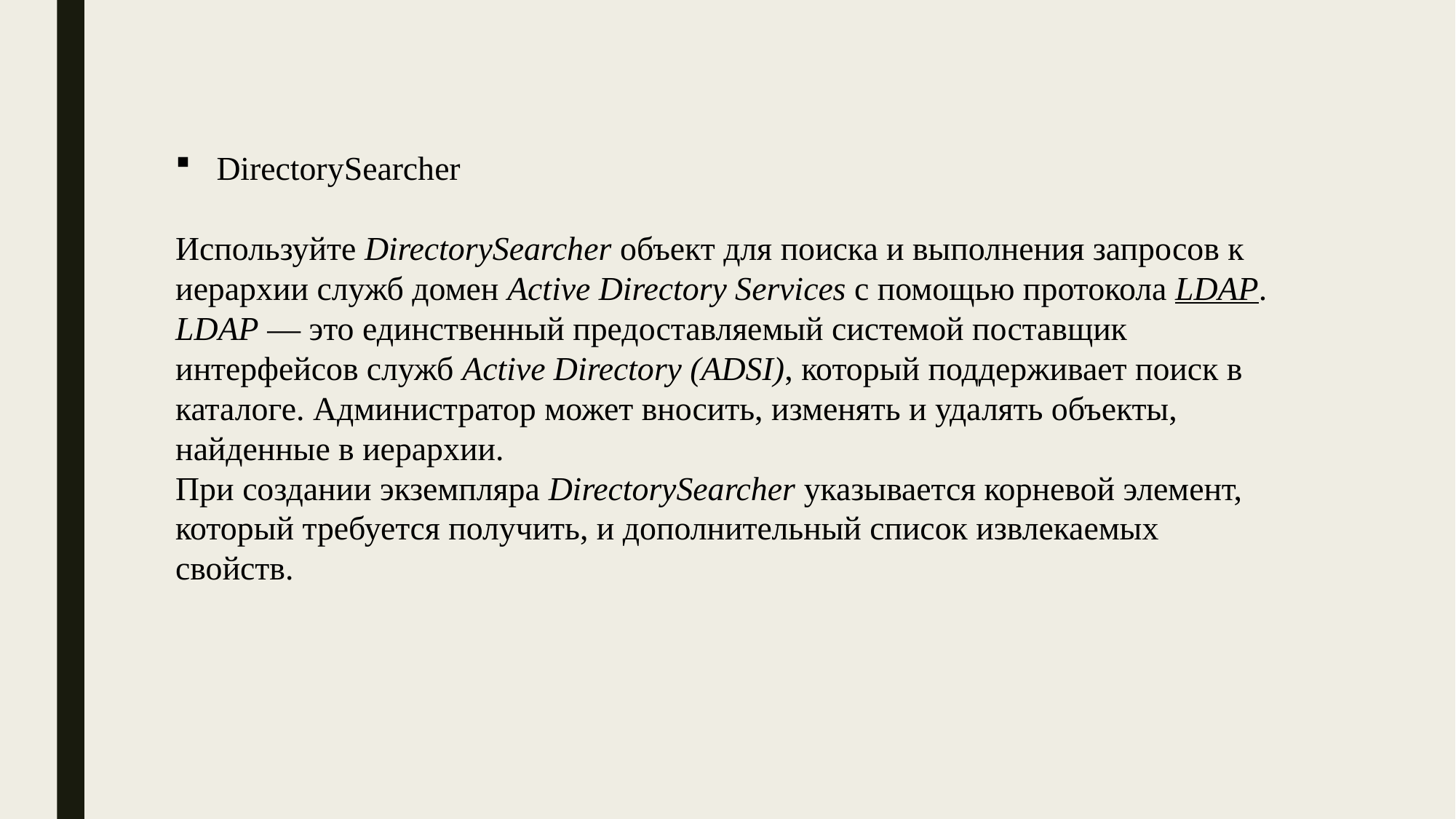

DirectorySearcher

Используйте DirectorySearcher объект для поиска и выполнения запросов к иерархии служб домен Active Directory Services с помощью протокола LDAP. LDAP — это единственный предоставляемый системой поставщик интерфейсов служб Active Directory (ADSI), который поддерживает поиск в каталоге. Администратор может вносить, изменять и удалять объекты, найденные в иерархии.
При создании экземпляра DirectorySearcher указывается корневой элемент, который требуется получить, и дополнительный список извлекаемых свойств.